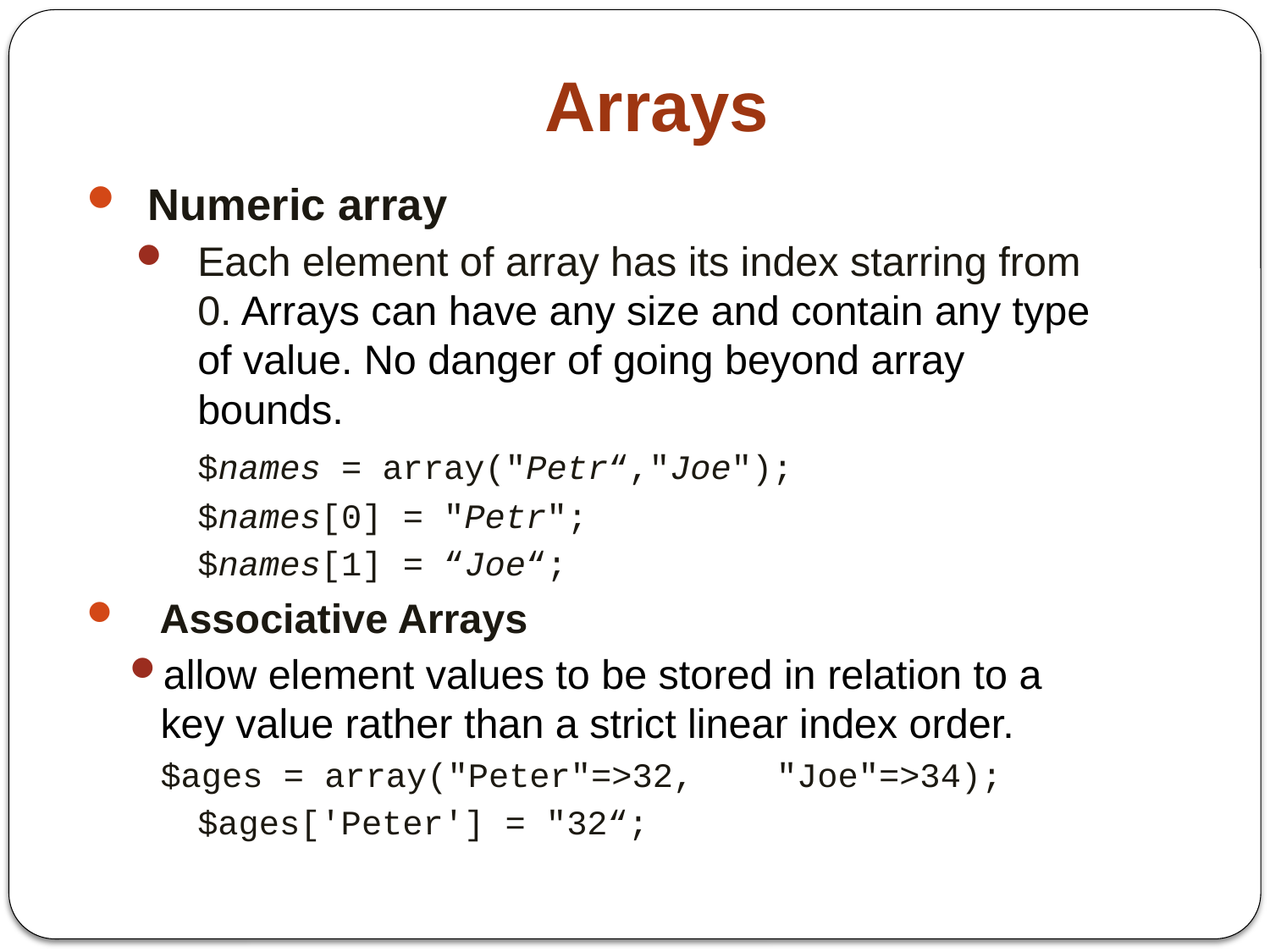

# Arrays
Numeric array
Each element of array has its index starring from 0. Arrays can have any size and contain any type of value. No danger of going beyond array bounds.
	$names = array("Petr“,"Joe");
	$names[0] = "Petr";
	$names[1] = “Joe“;
 Associative Arrays
allow element values to be stored in relation to a key value rather than a strict linear index order.
		$ages = array("Peter"=>32, 					"Joe"=>34);
		$ages['Peter'] = "32“;